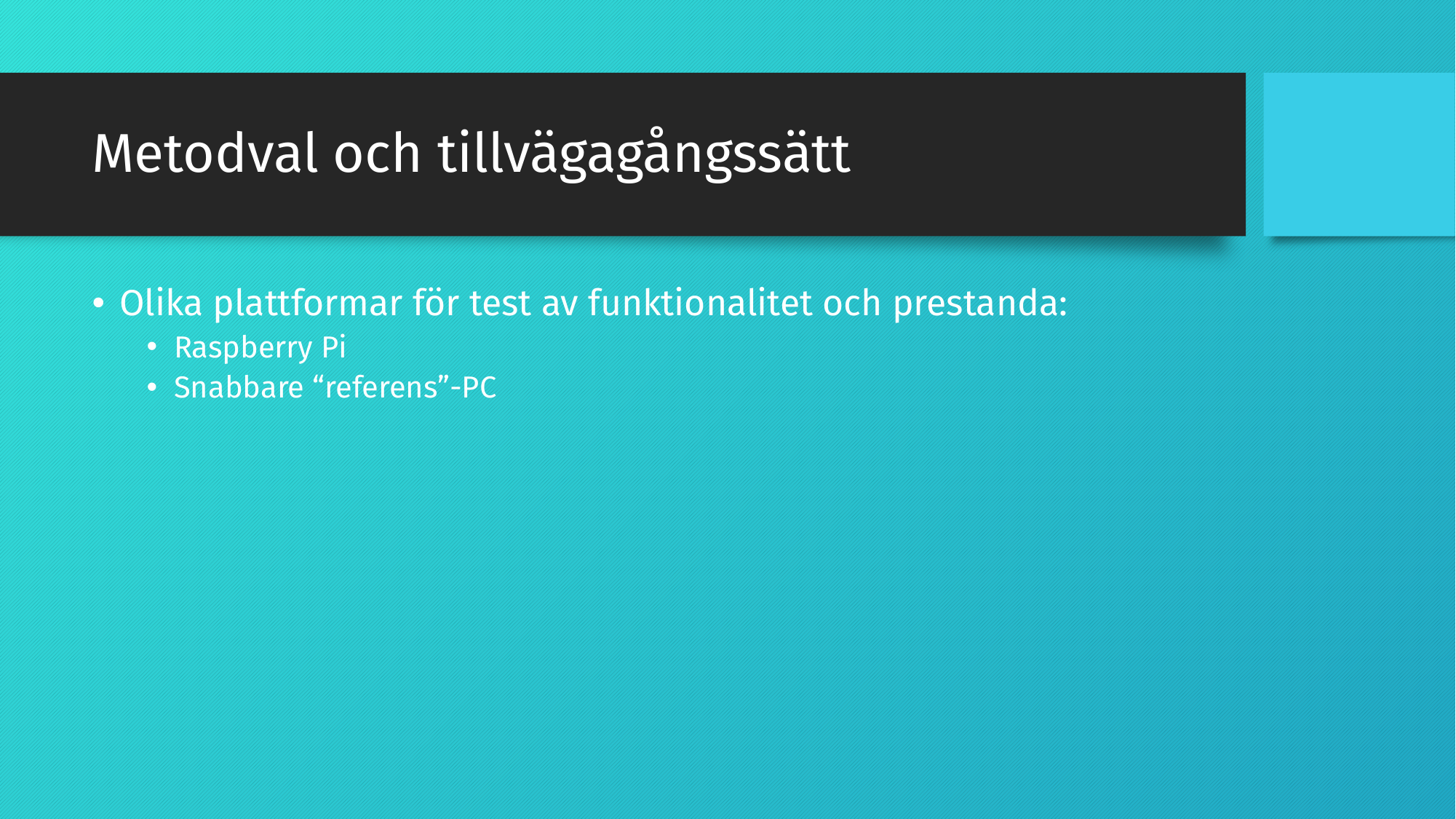

# Metodval och tillvägagångssätt
Olika plattformar för test av funktionalitet och prestanda:
Raspberry Pi
Snabbare “referens”-PC